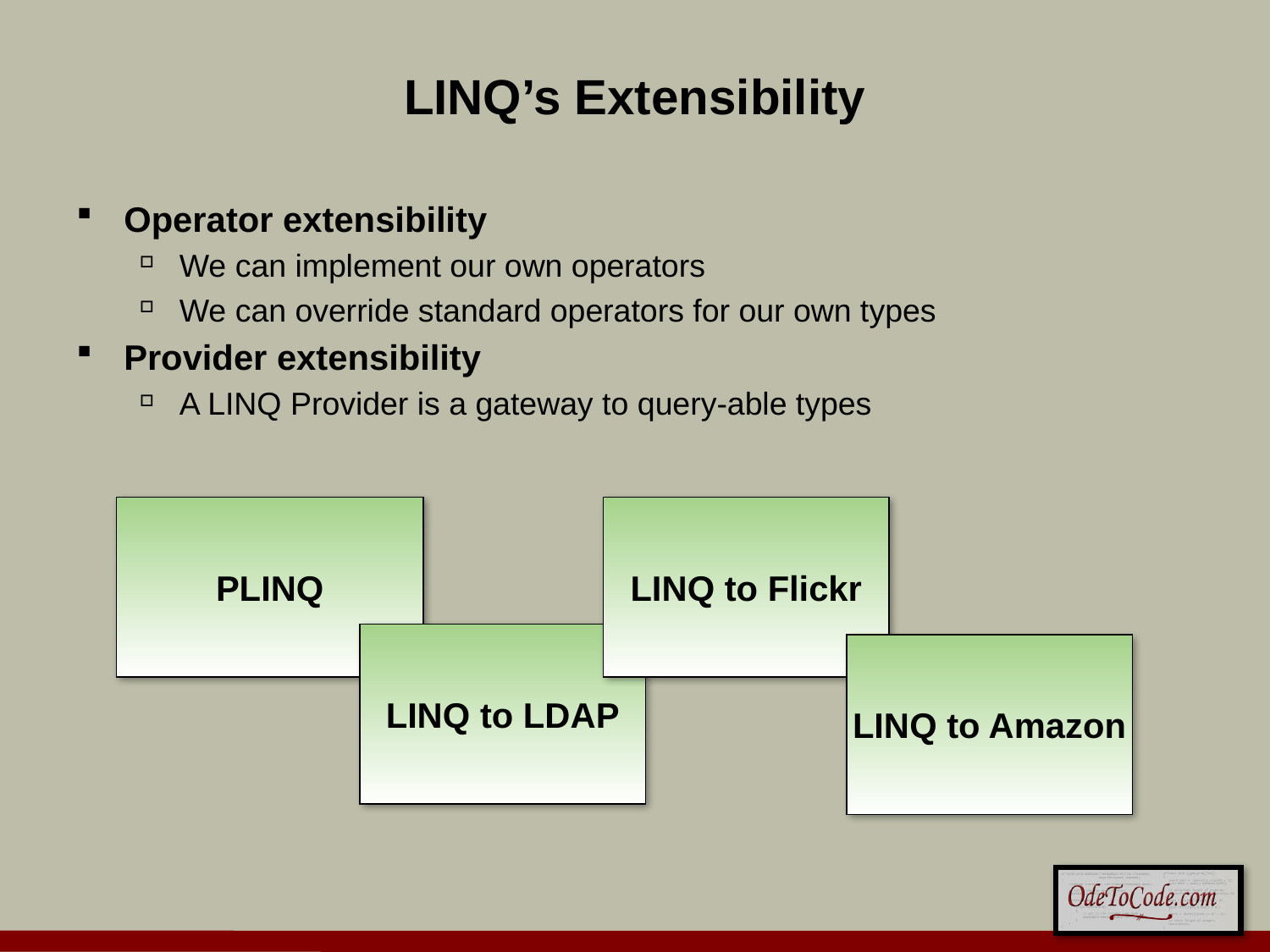

# LINQ’s Extensibility
Operator extensibility
We can implement our own operators
We can override standard operators for our own types
Provider extensibility
A LINQ Provider is a gateway to query-able types

PLINQ
LINQ to Flickr
LINQ to LDAP
LINQ to Amazon